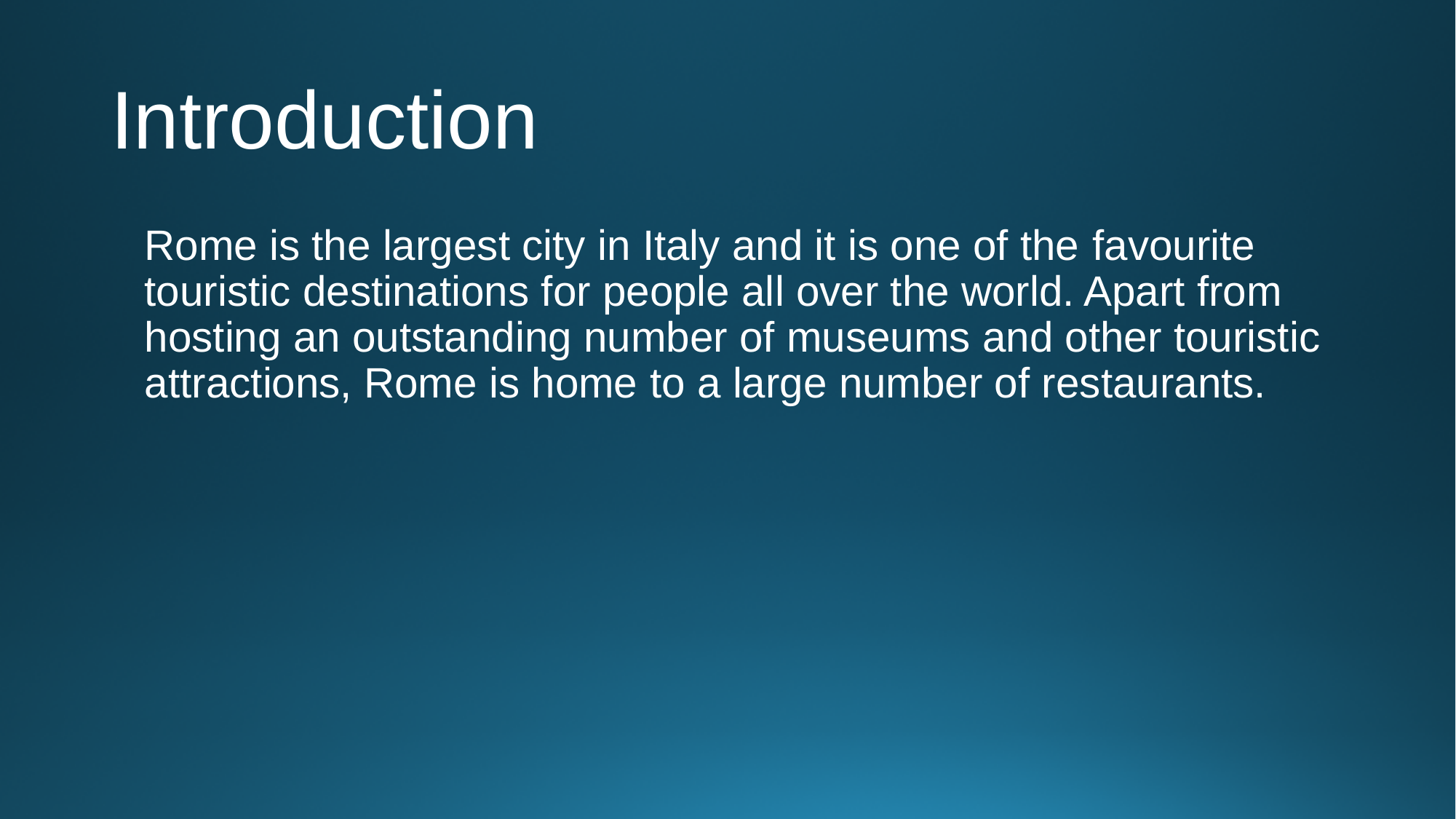

# Introduction
Rome is the largest city in Italy and it is one of the favourite touristic destinations for people all over the world. Apart from hosting an outstanding number of museums and other touristic attractions, Rome is home to a large number of restaurants.